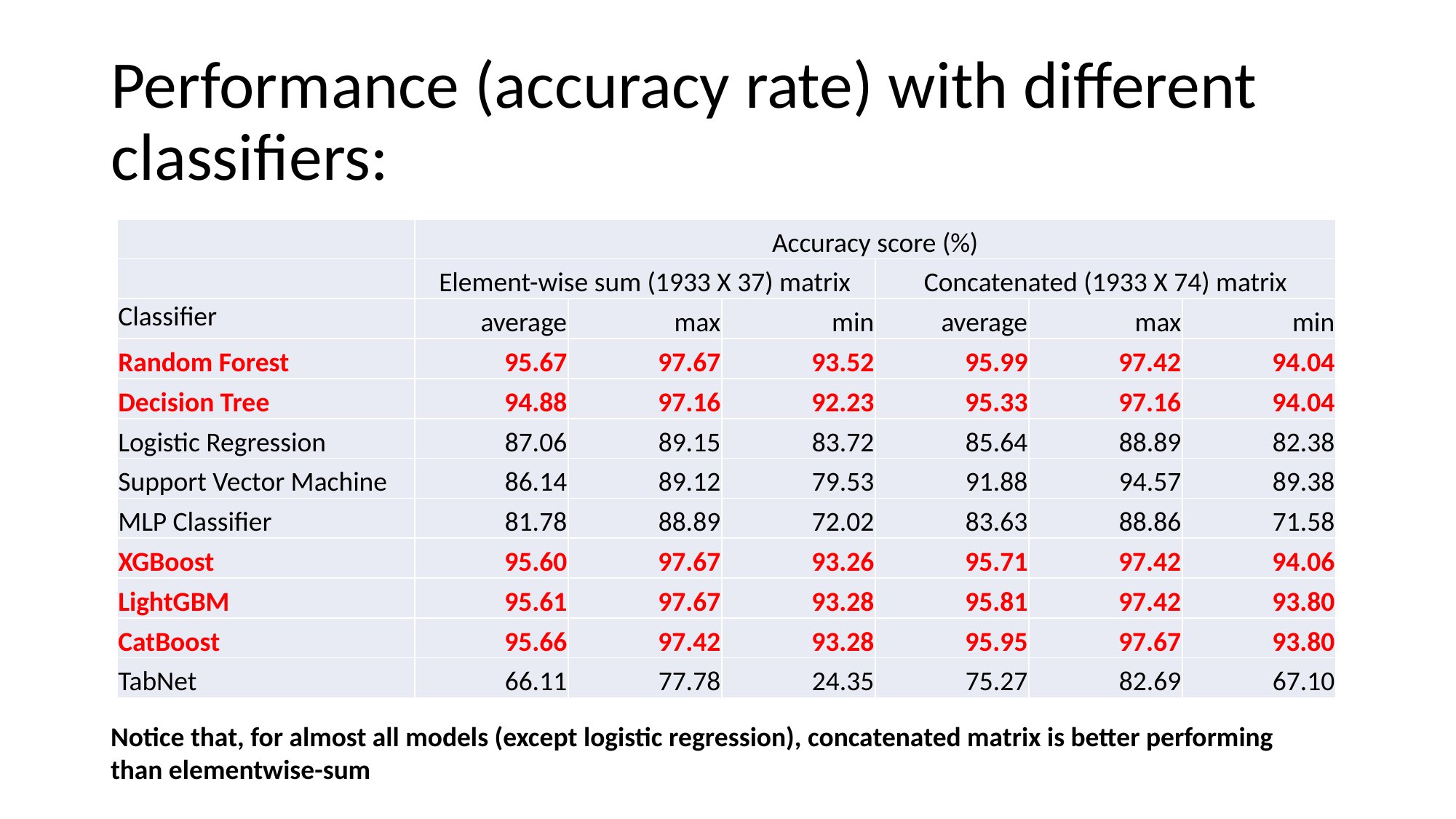

# Performance (accuracy rate) with different classifiers:
|  | Accuracy score (%) |  |  |  |  |  |
| --- | --- | --- | --- | --- | --- | --- |
|  | Element-wise sum (1933 X 37) matrix |  |  | Concatenated (1933 X 74) matrix |  |  |
| Classifier | average | max | min | average | max | min |
| Random Forest | 95.67 | 97.67 | 93.52 | 95.99 | 97.42 | 94.04 |
| Decision Tree | 94.88 | 97.16 | 92.23 | 95.33 | 97.16 | 94.04 |
| Logistic Regression | 87.06 | 89.15 | 83.72 | 85.64 | 88.89 | 82.38 |
| Support Vector Machine | 86.14 | 89.12 | 79.53 | 91.88 | 94.57 | 89.38 |
| MLP Classifier | 81.78 | 88.89 | 72.02 | 83.63 | 88.86 | 71.58 |
| XGBoost | 95.60 | 97.67 | 93.26 | 95.71 | 97.42 | 94.06 |
| LightGBM | 95.61 | 97.67 | 93.28 | 95.81 | 97.42 | 93.80 |
| CatBoost | 95.66 | 97.42 | 93.28 | 95.95 | 97.67 | 93.80 |
| TabNet | 66.11 | 77.78 | 24.35 | 75.27 | 82.69 | 67.10 |
Notice that, for almost all models (except logistic regression), concatenated matrix is better performing than elementwise-sum